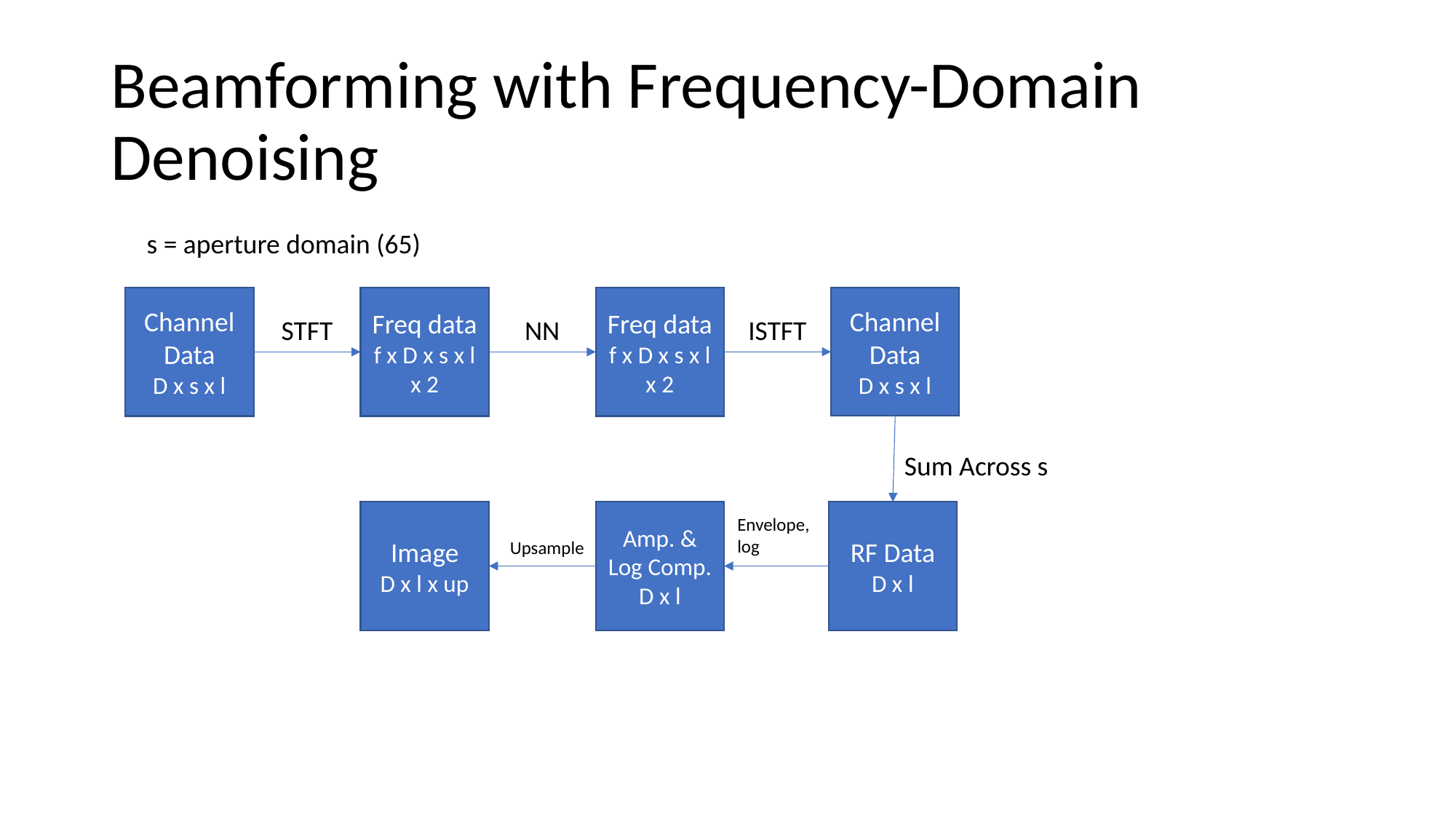

# Beamforming with Frequency-Domain Denoising
s = aperture domain (65)
Channel Data
D x s x l
Channel Data
D x s x l
Freq data
f x D x s x l x 2
Freq data
f x D x s x l x 2
STFT
NN
ISTFT
Sum Across s
Image
D x l x up
Amp. & Log Comp.
D x l
RF Data
D x l
Envelope,
log
Upsample